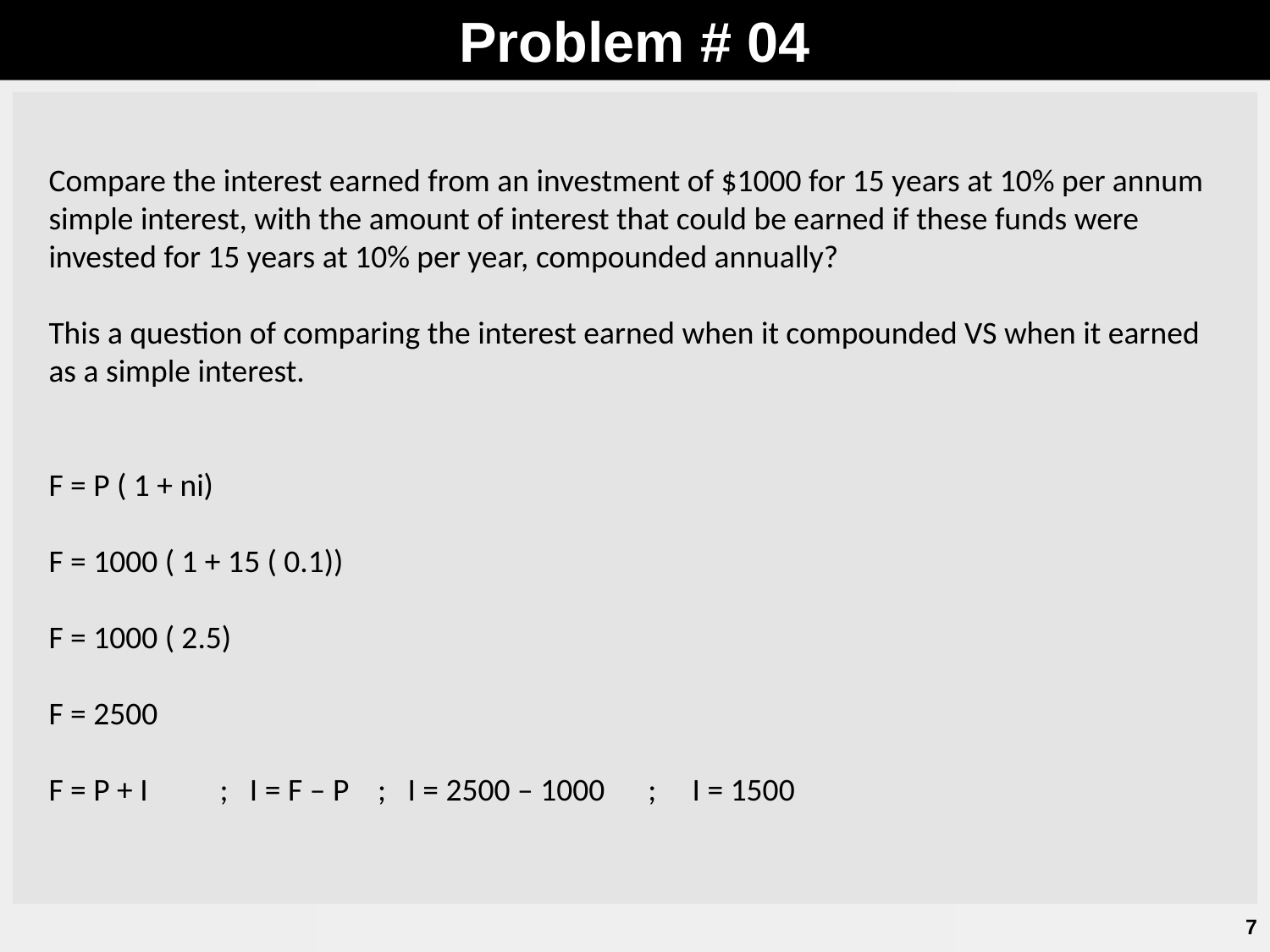

Problem # 04

Compare the interest earned from an investment of $1000 for 15 years at 10% per annum simple interest, with the amount of interest that could be earned if these funds were invested for 15 years at 10% per year, compounded annually?

This a question of comparing the interest earned when it compounded VS when it earned as a simple interest.

F = P ( 1 + ni)

F = 1000 ( 1 + 15 ( 0.1))

F = 1000 ( 2.5)

F = 2500

F = P + I          ;   I = F – P    ;   I = 2500 – 1000      ;     I = 1500
7